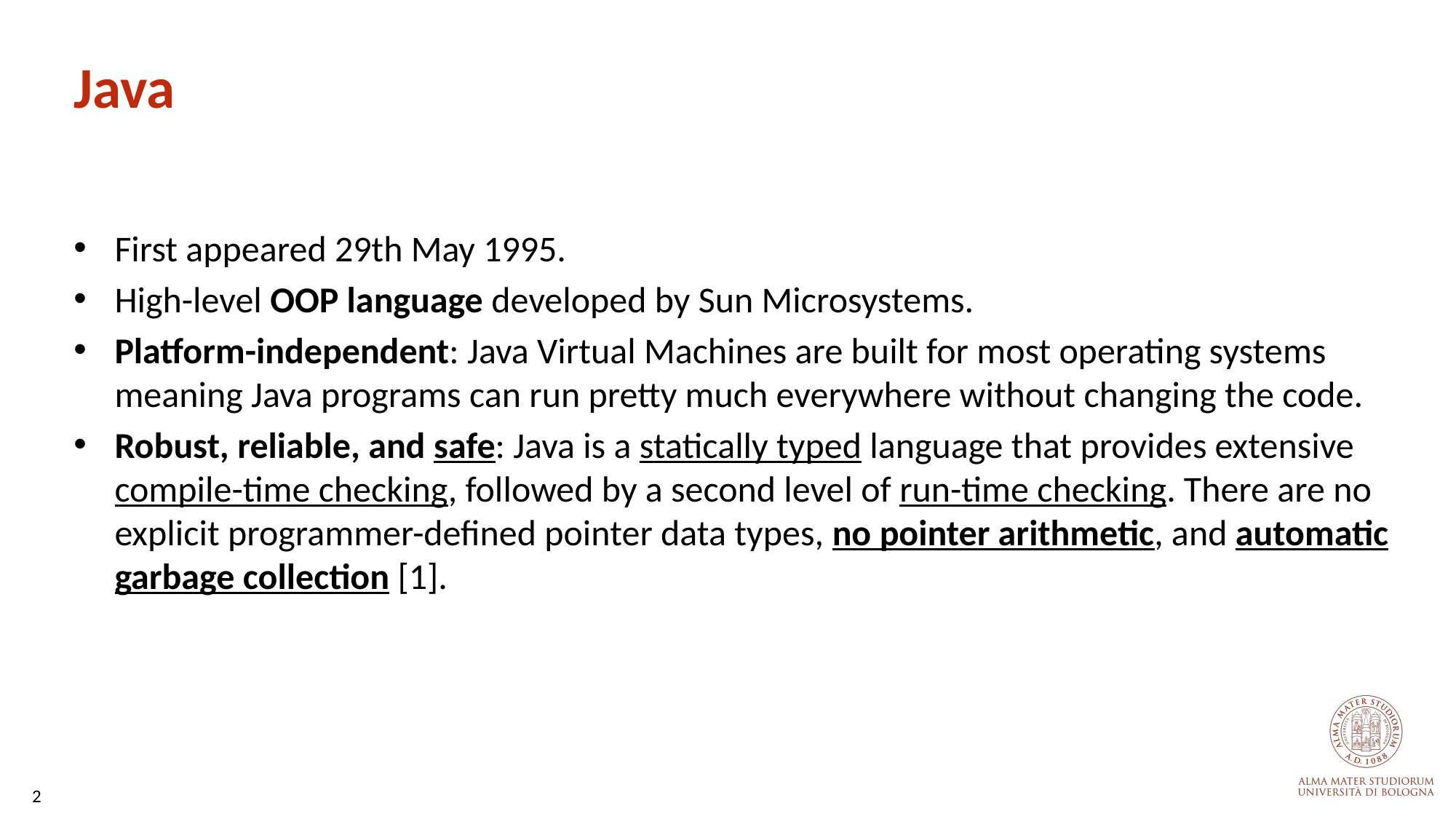

# Java

First appeared 29th May 1995.
High-level OOP language developed by Sun Microsystems.
Platform-independent: Java Virtual Machines are built for most operating systems meaning Java programs can run pretty much everywhere without changing the code.
Robust, reliable, and safe: Java is a statically typed language that provides extensive compile-time checking, followed by a second level of run-time checking. There are no explicit programmer-defined pointer data types, no pointer arithmetic, and automatic garbage collection [1].